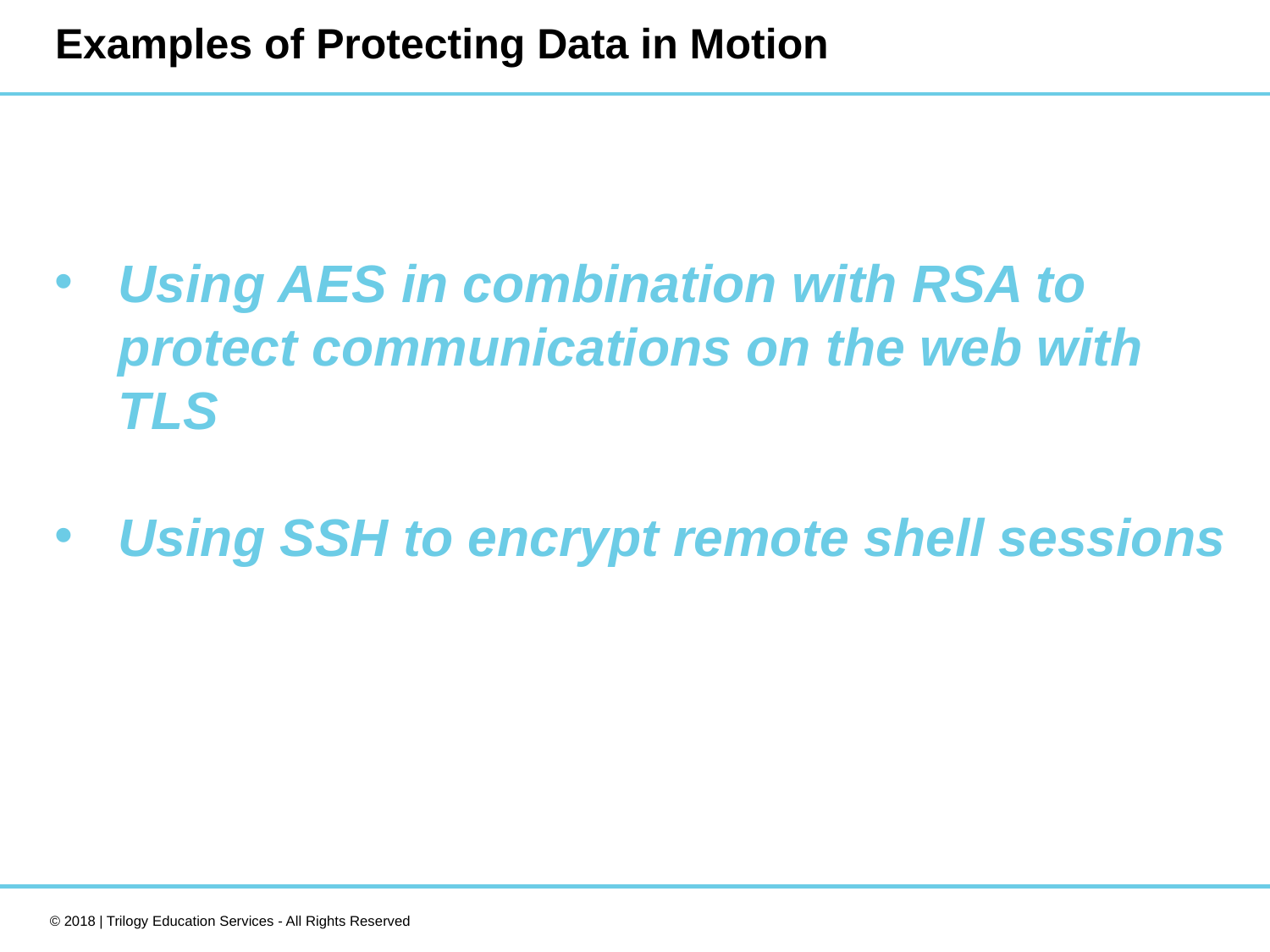

# Examples of Protecting Data in Motion

Using AES in combination with RSA to protect communications on the web with TLS

Using SSH to encrypt remote shell sessions